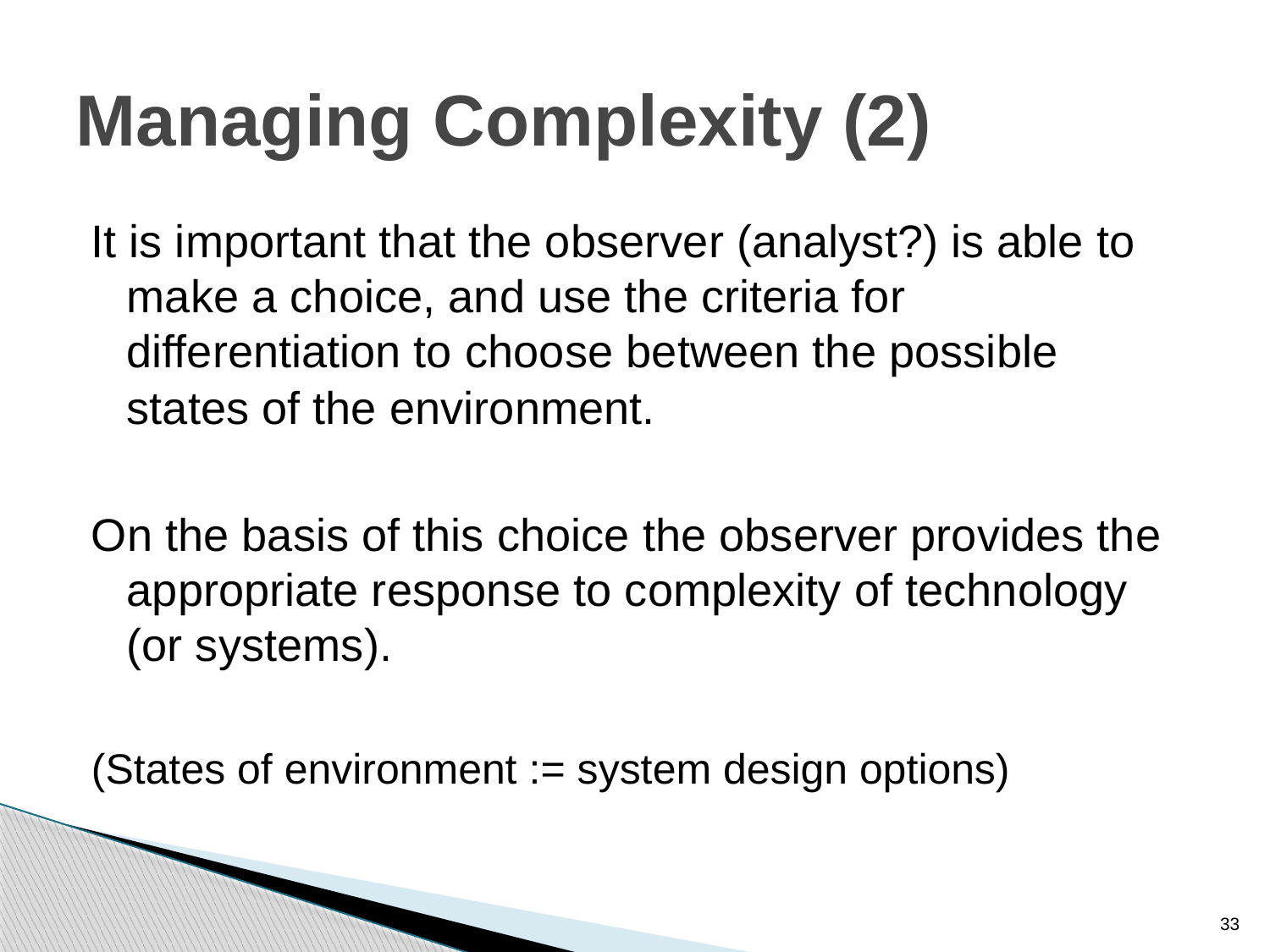

# Managing Complexity (2)
It is important that the observer (analyst?) is able to make a choice, and use the criteria for differentiation to choose between the possible states of the environment.

On the basis of this choice the observer provides the appropriate response to complexity of technology (or systems).

(States of environment := system design options)
33